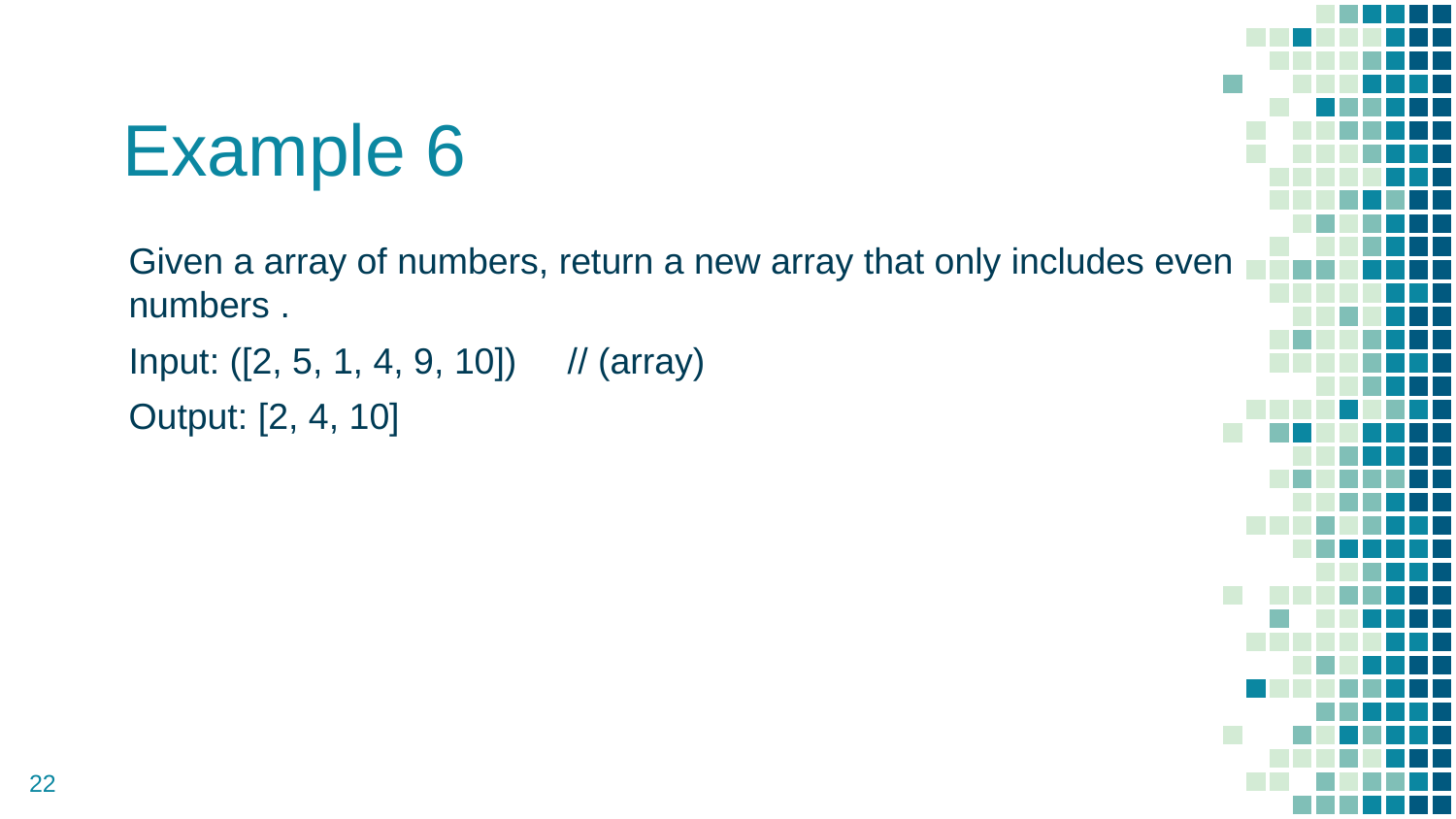

# Example 6
Given a array of numbers, return a new array that only includes even numbers .
Input: ([2, 5, 1, 4, 9, 10])     // (array)
Output: [2, 4, 10]
22